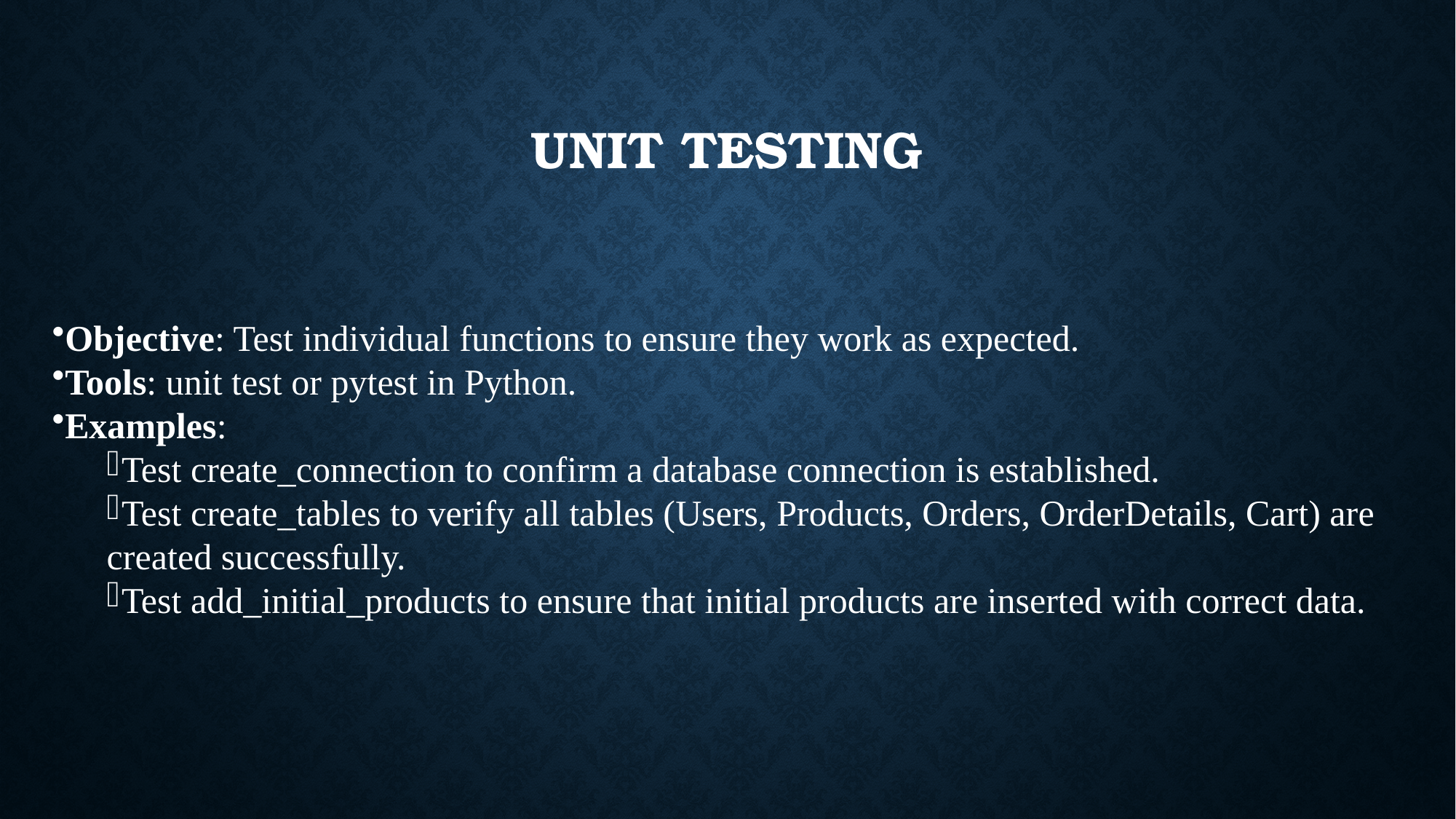

# UNIT TESTING

Objective: Test individual functions to ensure they work as expected.
Tools: unit test or pytest in Python.
Examples:
Test create_connection to confirm a database connection is established.
Test create_tables to verify all tables (Users, Products, Orders, OrderDetails, Cart) are created successfully.
Test add_initial_products to ensure that initial products are inserted with correct data.